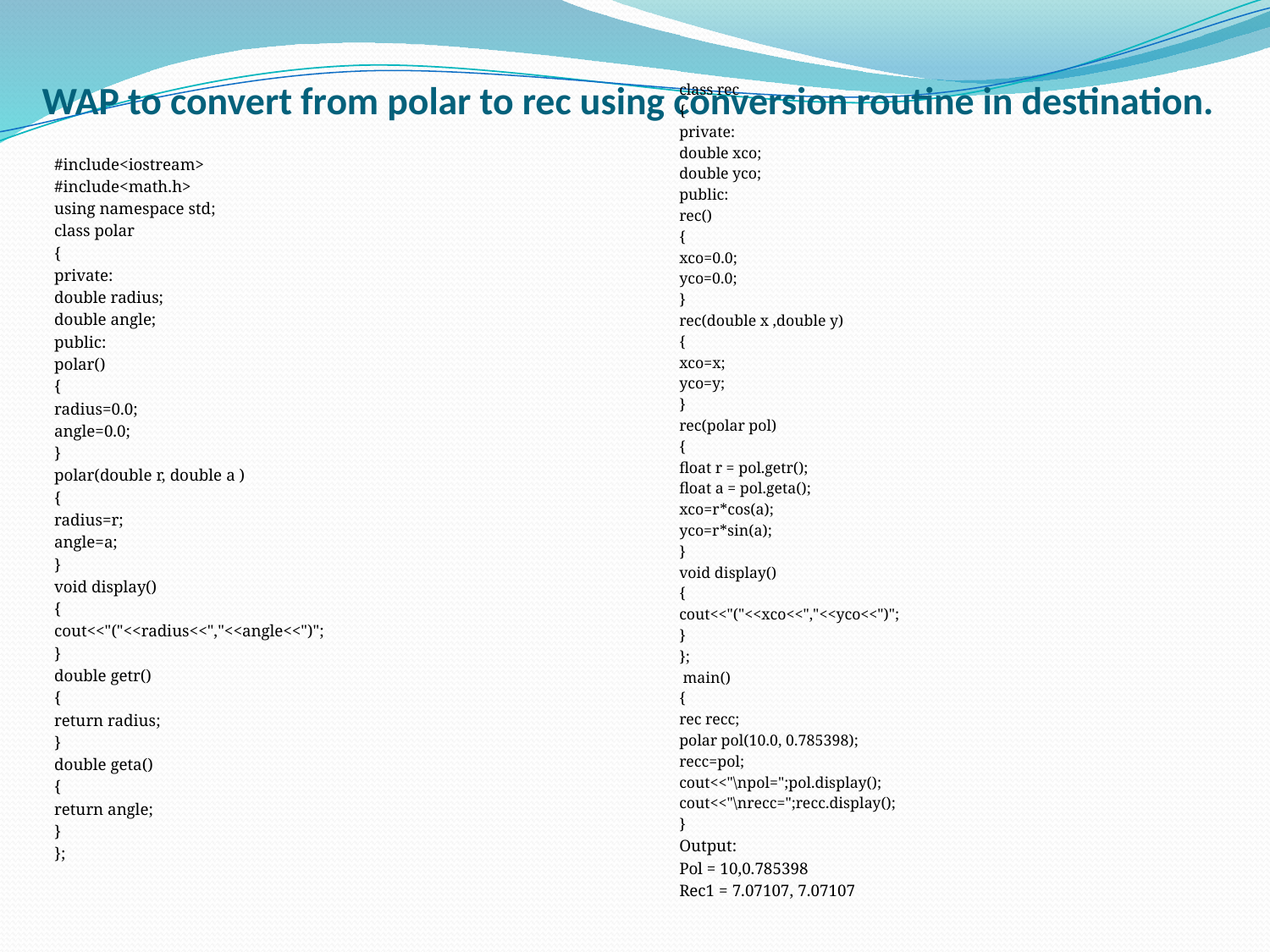

# WAP to convert from polar to rec using conversion routine in destination.
class rec
{
private:
double xco;
double yco;
public:
rec()
{
xco=0.0;
yco=0.0;
}
rec(double x ,double y)
{
xco=x;
yco=y;
}
rec(polar pol)
{
float r = pol.getr();
float a = pol.geta();
xco=r*cos(a);
yco=r*sin(a);
}
void display()
{
cout<<"("<<xco<<","<<yco<<")";
}
};
 main()
{
rec recc;
polar pol(10.0, 0.785398);
recc=pol;
cout<<"\npol=";pol.display();
cout<<"\nrecc=";recc.display();
}
Output:
Pol = 10,0.785398
Rec1 = 7.07107, 7.07107

#include<iostream>
#include<math.h>
using namespace std;
class polar
{
private:
double radius;
double angle;
public:
polar()
{
radius=0.0;
angle=0.0;
}
polar(double r, double a )
{
radius=r;
angle=a;
}
void display()
{
cout<<"("<<radius<<","<<angle<<")";
}
double getr()
{
return radius;
}
double geta()
{
return angle;
}
};